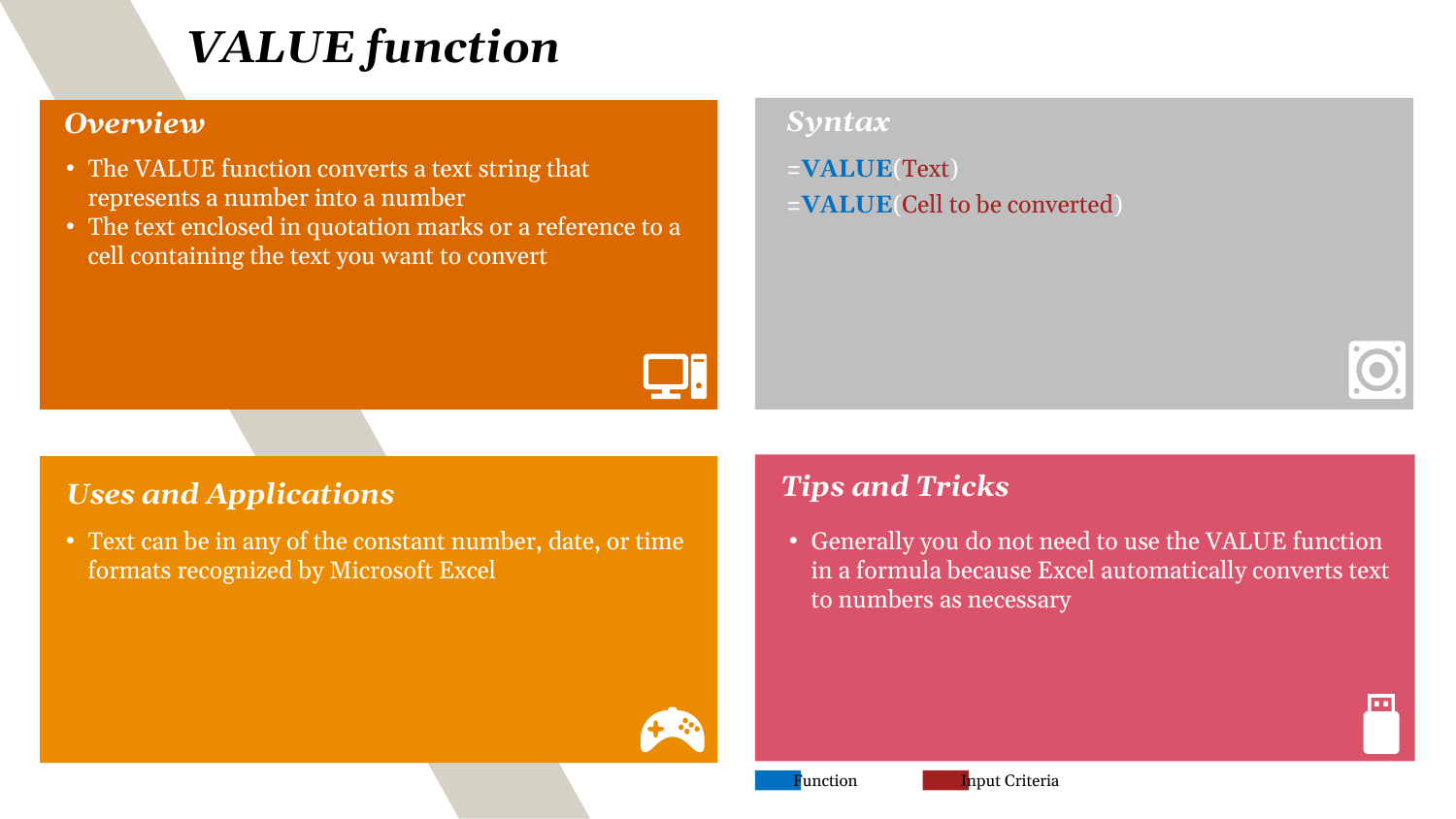

# VALUE function

Syntax
Overview
The VALUE function converts a text string that represents a number into a number
The text enclosed in quotation marks or a reference to a cell containing the text you want to convert
=VALUE(Text)
=VALUE(Cell to be converted)

Tips and Tricks
Uses and Applications
Text can be in any of the constant number, date, or time formats recognized by Microsoft Excel
Generally you do not need to use the VALUE function in a formula because Excel automatically converts text to numbers as necessary

Function

Input Criteria